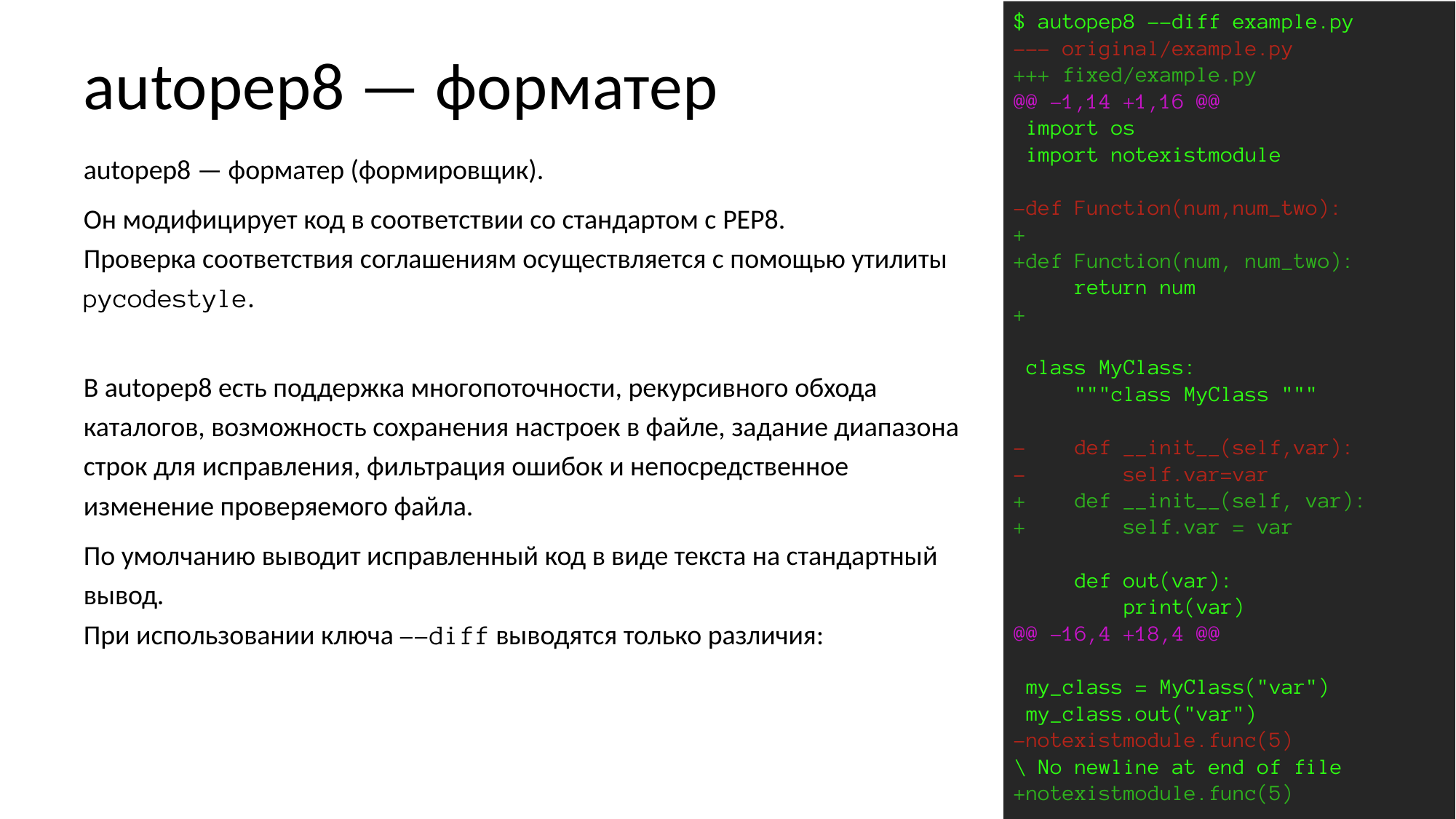

$ autopep8 --diff example.py
--- original/example.py
+++ fixed/example.py
@@ -1,14 +1,16 @@
 import os
 import notexistmodule
-def Function(num,num_two):
+
+def Function(num, num_two):
     return num
+

 class MyClass:
     """class MyClass """

-    def __init__(self,var):
-        self.var=var
+    def __init__(self, var):
+        self.var = var

     def out(var):
         print(var)
@@ -16,4 +18,4 @@

 my_class = MyClass("var")
 my_class.out("var")
-notexistmodule.func(5)
\ No newline at end of file
+notexistmodule.func(5)

# autopep8 — форматер
autopep8 — форматер (формировщик).
Он модифицирует код в соответствии со стандартом с PEP8.
Проверка соответствия соглашениям осуществляется с помощью утилиты pycodestyle.
В autopep8 есть поддержка многопоточности, рекурсивного обхода каталогов, возможность сохранения настроек в файле, задание диапазона строк для исправления, фильтрация ошибок и непосредственное изменение проверяемого файла.
По умолчанию выводит исправленный код в виде текста на стандартный вывод.
При использовании ключа --diff выводятся только различия: